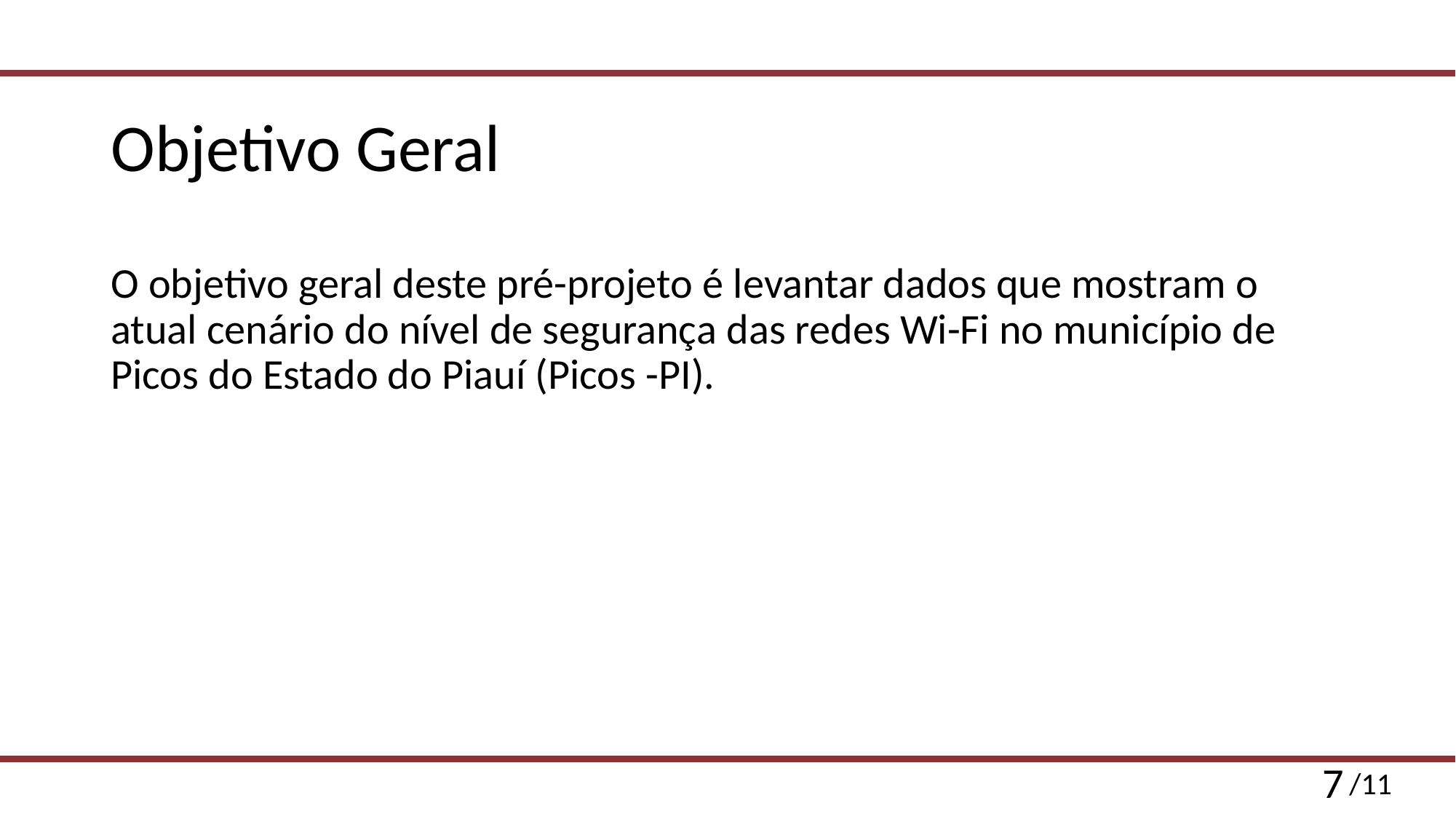

# Objetivo Geral
O objetivo geral deste pré-projeto é levantar dados que mostram o atual cenário do nível de segurança das redes Wi-Fi no município de Picos do Estado do Piauí (Picos -PI).

7